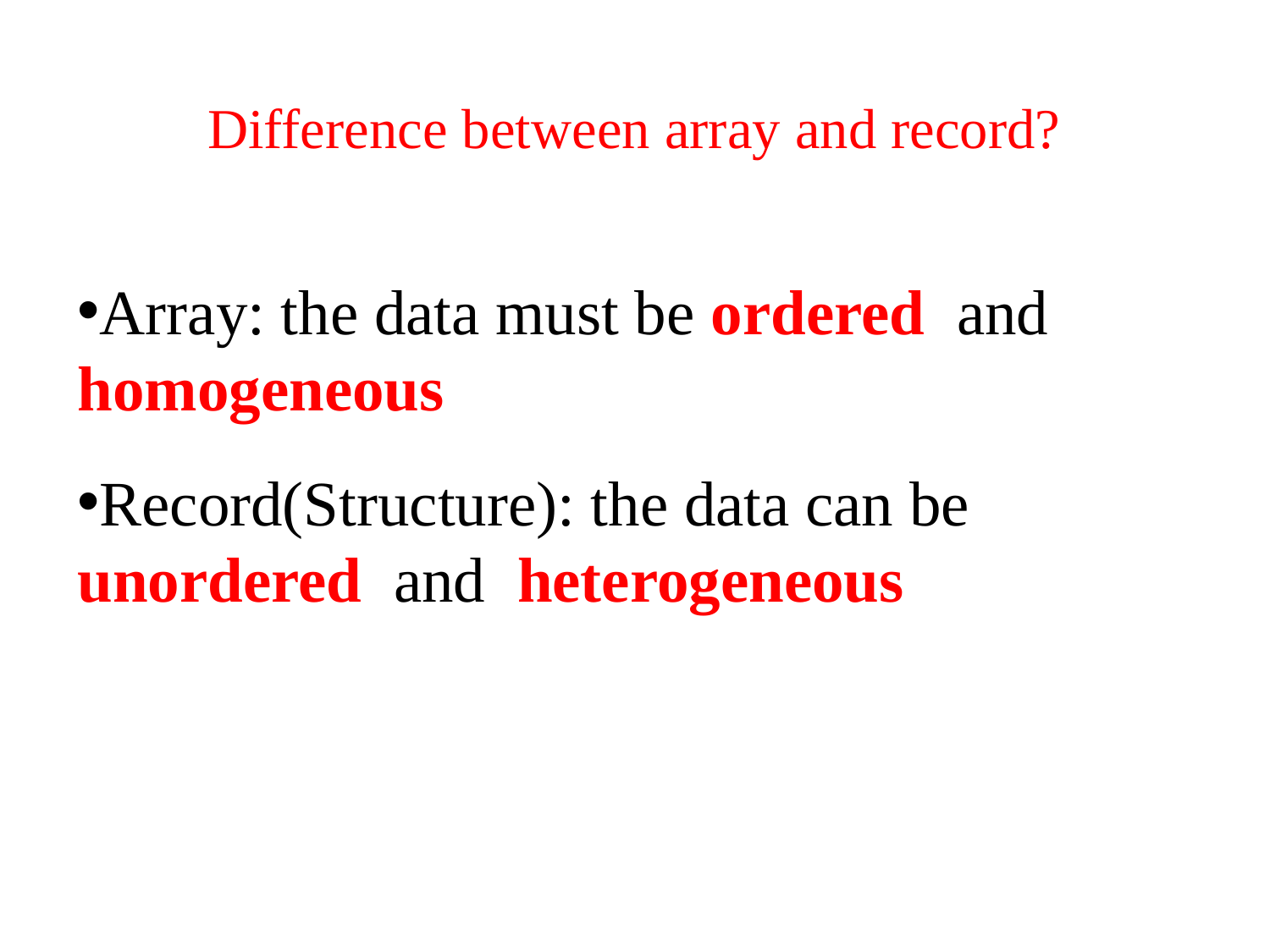

Difference between array and record?
Array: the data must be ordered  and homogeneous
Record(Structure): the data can be unordered  and  heterogeneous